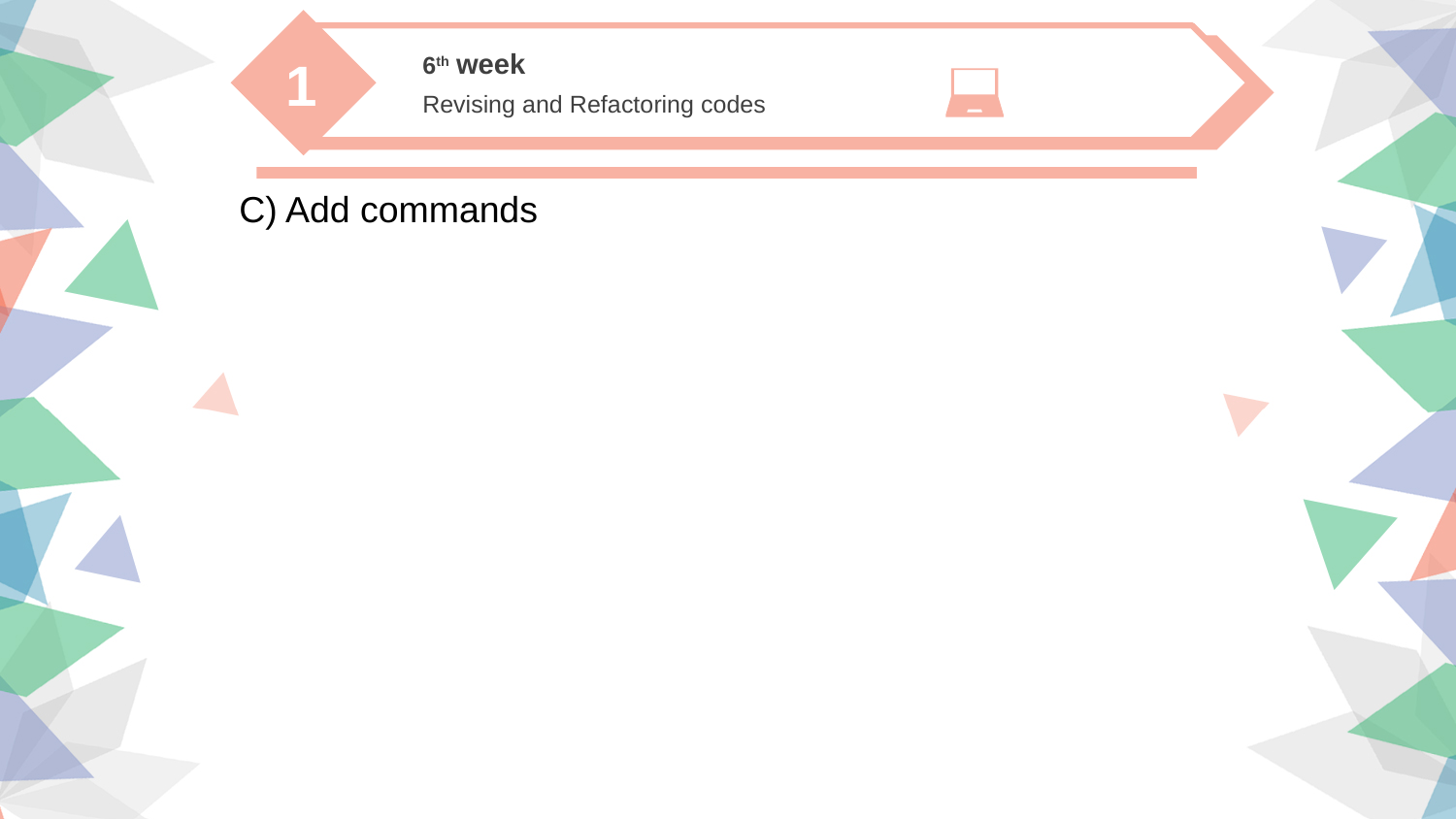

6th week
Revising and Refactoring codes
1

C) Add commands